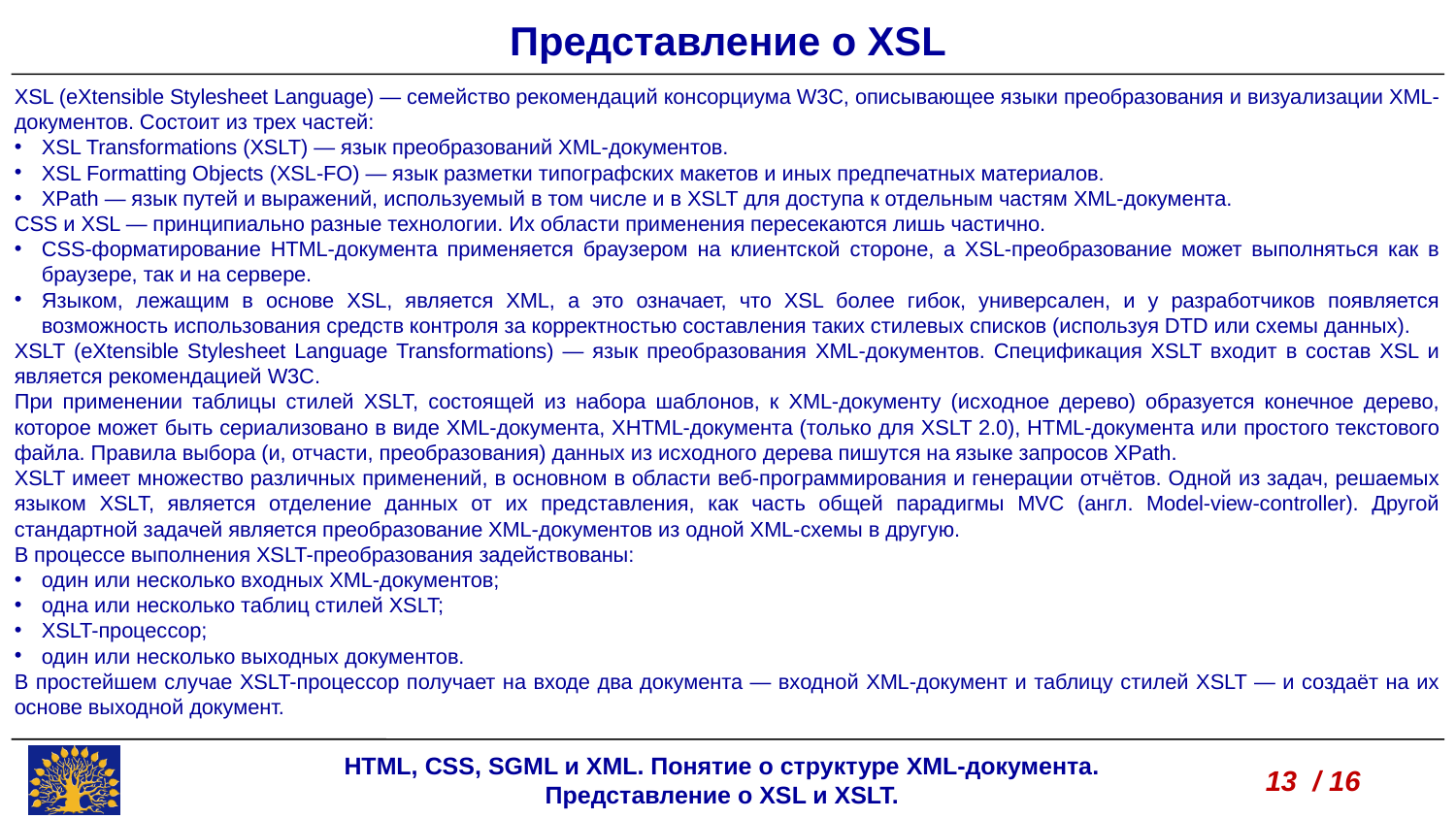

Представление о XSL
XSL (eXtensible Stylesheet Language) — семейство рекомендаций консорциума W3C, описывающее языки преобразования и визуализации XML-документов. Состоит из трех частей:
XSL Transformations (XSLT) — язык преобразований XML-документов.
XSL Formatting Objects (XSL-FO) — язык разметки типографских макетов и иных предпечатных материалов.
XPath — язык путей и выражений, используемый в том числе и в XSLT для доступа к отдельным частям XML-документа.
CSS и XSL — принципиально разные технологии. Их области применения пересекаются лишь частично.
CSS-форматирование HTML-документа применяется браузером на клиентской стороне, а XSL-преобразование может выполняться как в браузере, так и на сервере.
Языком, лежащим в основе XSL, является XML, а это означает, что XSL более гибок, универсален, и у разработчиков появляется возможность использования средств контроля за корректностью составления таких стилевых списков (используя DTD или схемы данных).
XSLT (eXtensible Stylesheet Language Transformations) — язык преобразования XML-документов. Спецификация XSLT входит в состав XSL и является рекомендацией W3C.
При применении таблицы стилей XSLT, состоящей из набора шаблонов, к XML-документу (исходное дерево) образуется конечное дерево, которое может быть сериализовано в виде XML-документа, XHTML-документа (только для XSLT 2.0), HTML-документа или простого текстового файла. Правила выбора (и, отчасти, преобразования) данных из исходного дерева пишутся на языке запросов XPath.
XSLT имеет множество различных применений, в основном в области веб-программирования и генерации отчётов. Одной из задач, решаемых языком XSLT, является отделение данных от их представления, как часть общей парадигмы MVC (англ. Model-view-controller). Другой стандартной задачей является преобразование XML-документов из одной XML-схемы в другую.
В процессе выполнения XSLT-преобразования задействованы:
один или несколько входных XML-документов;
одна или несколько таблиц стилей XSLT;
XSLT-процессор;
один или несколько выходных документов.
В простейшем случае XSLT-процессор получает на входе два документа — входной XML-документ и таблицу стилей XSLT — и создаёт на их основе выходной документ.